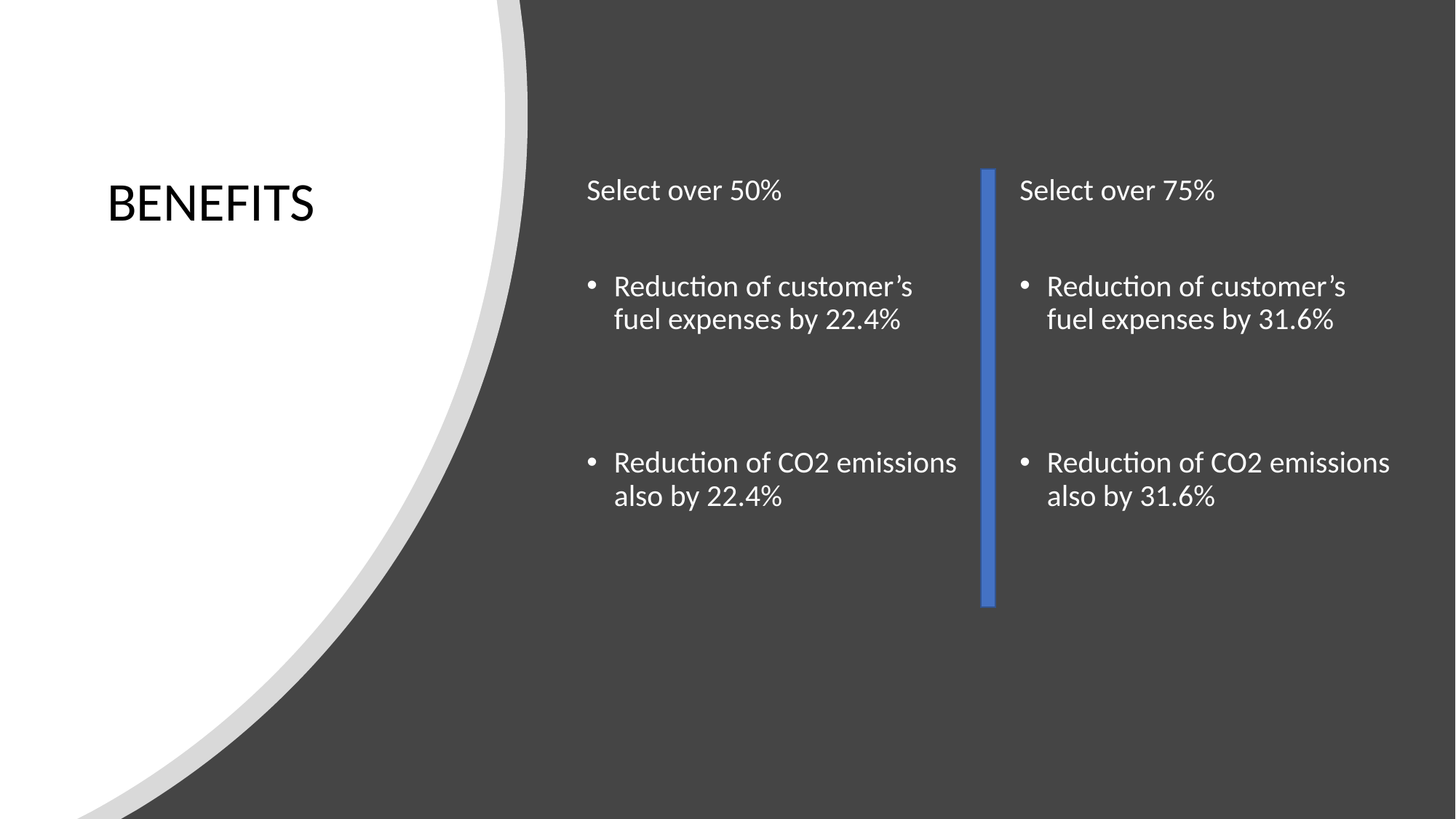

# BENEFITS
Select over 50%

Reduction of customer’s fuel expenses by 22.4%

Reduction of CO2 emissions also by 22.4%

Select over 75%

Reduction of customer’s fuel expenses by 31.6%

Reduction of CO2 emissions also by 31.6%